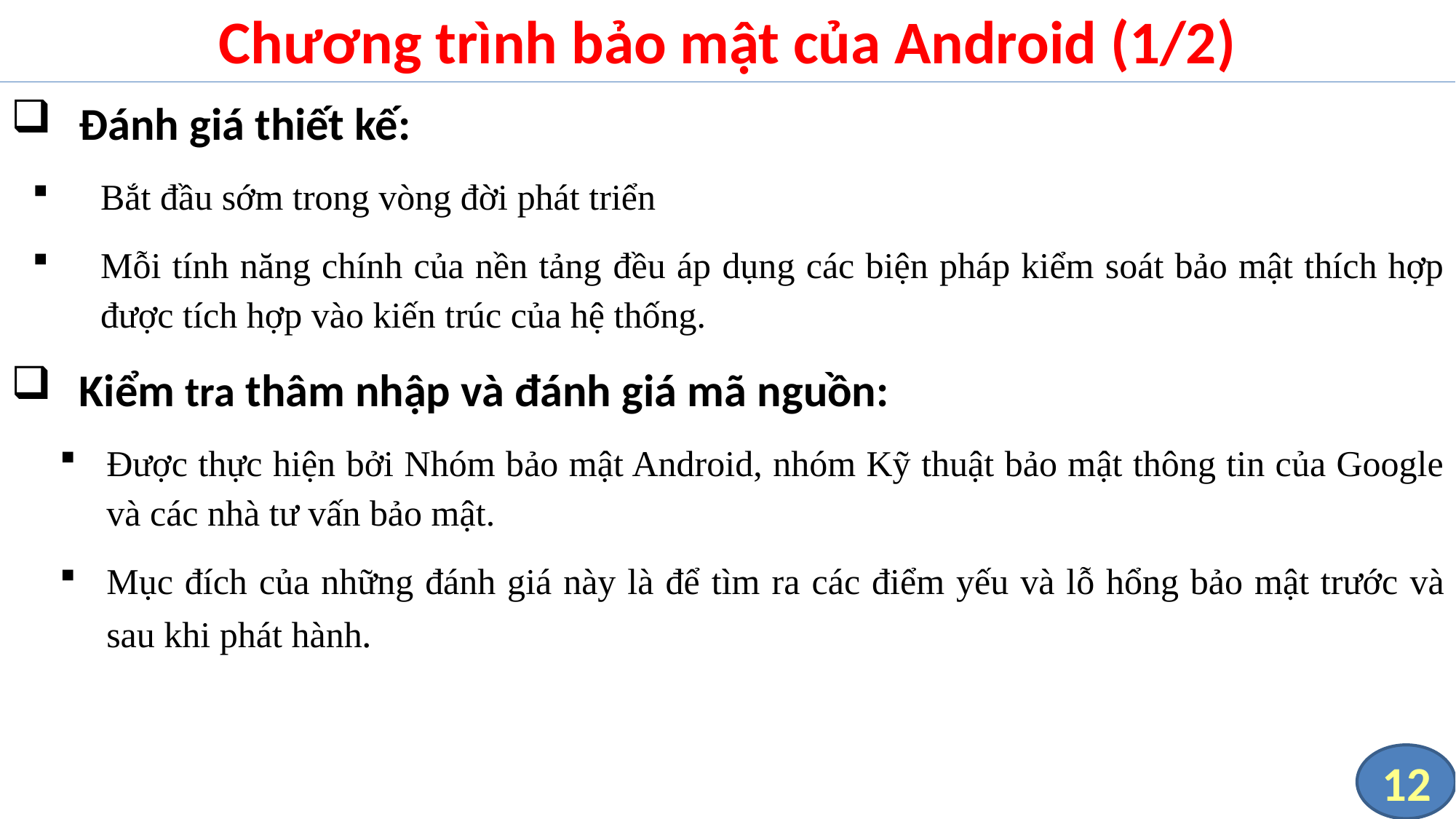

# Chương trình bảo mật của Android (1/2)
Đánh giá thiết kế:
Bắt đầu sớm trong vòng đời phát triển
Mỗi tính năng chính của nền tảng đều áp dụng các biện pháp kiểm soát bảo mật thích hợp được tích hợp vào kiến ​​trúc của hệ thống.
Kiểm tra thâm nhập và đánh giá mã nguồn:
Được thực hiện bởi Nhóm bảo mật Android, nhóm Kỹ thuật bảo mật thông tin của Google và các nhà tư vấn bảo mật.
Mục đích của những đánh giá này là để tìm ra các điểm yếu và lỗ hổng bảo mật trước và sau khi phát hành.

12